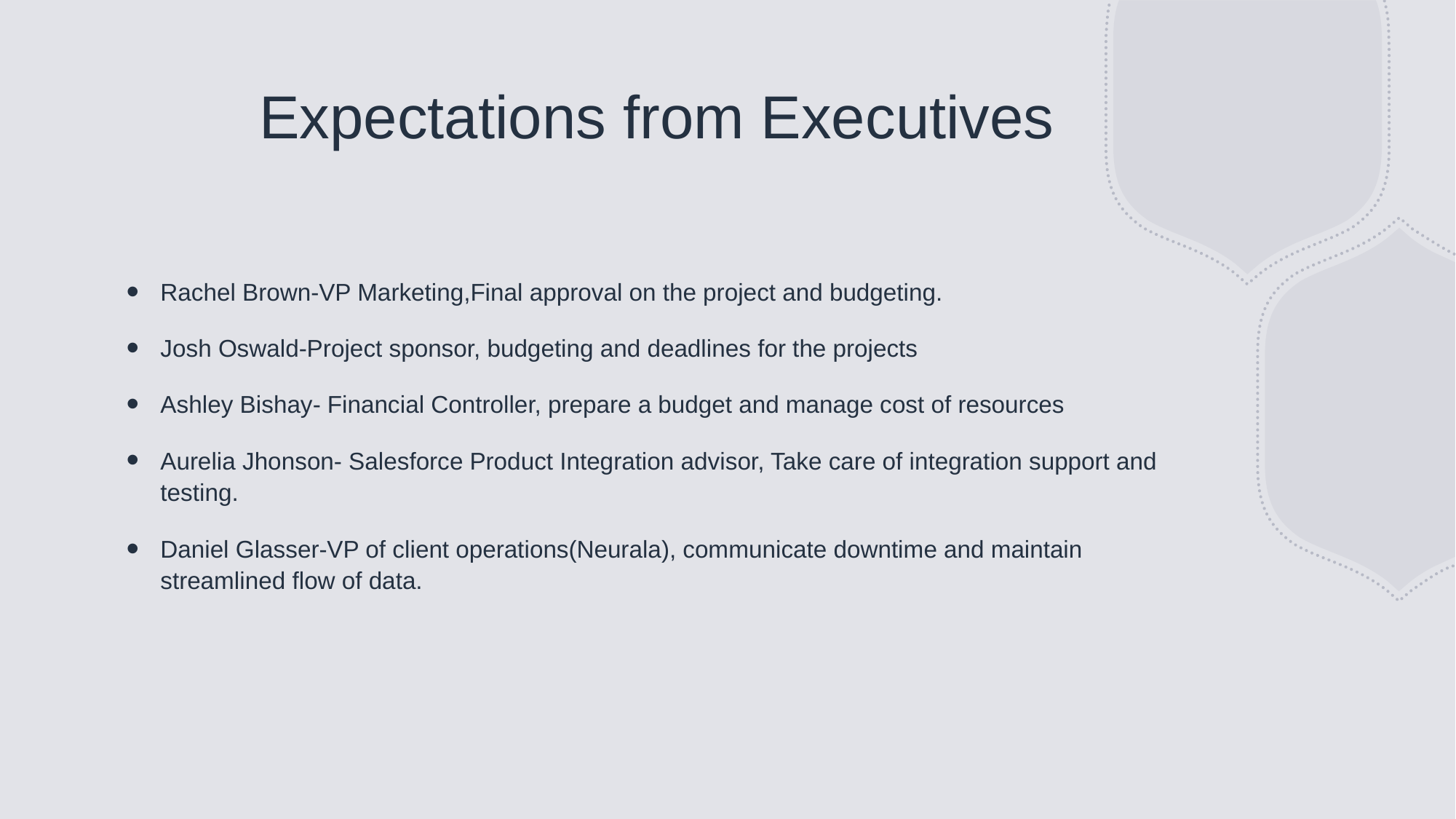

# Expectations from Executives
Rachel Brown-VP Marketing,Final approval on the project and budgeting.
Josh Oswald-Project sponsor, budgeting and deadlines for the projects
Ashley Bishay- Financial Controller, prepare a budget and manage cost of resources
Aurelia Jhonson- Salesforce Product Integration advisor, Take care of integration support and testing.
Daniel Glasser-VP of client operations(Neurala), communicate downtime and maintain streamlined flow of data.